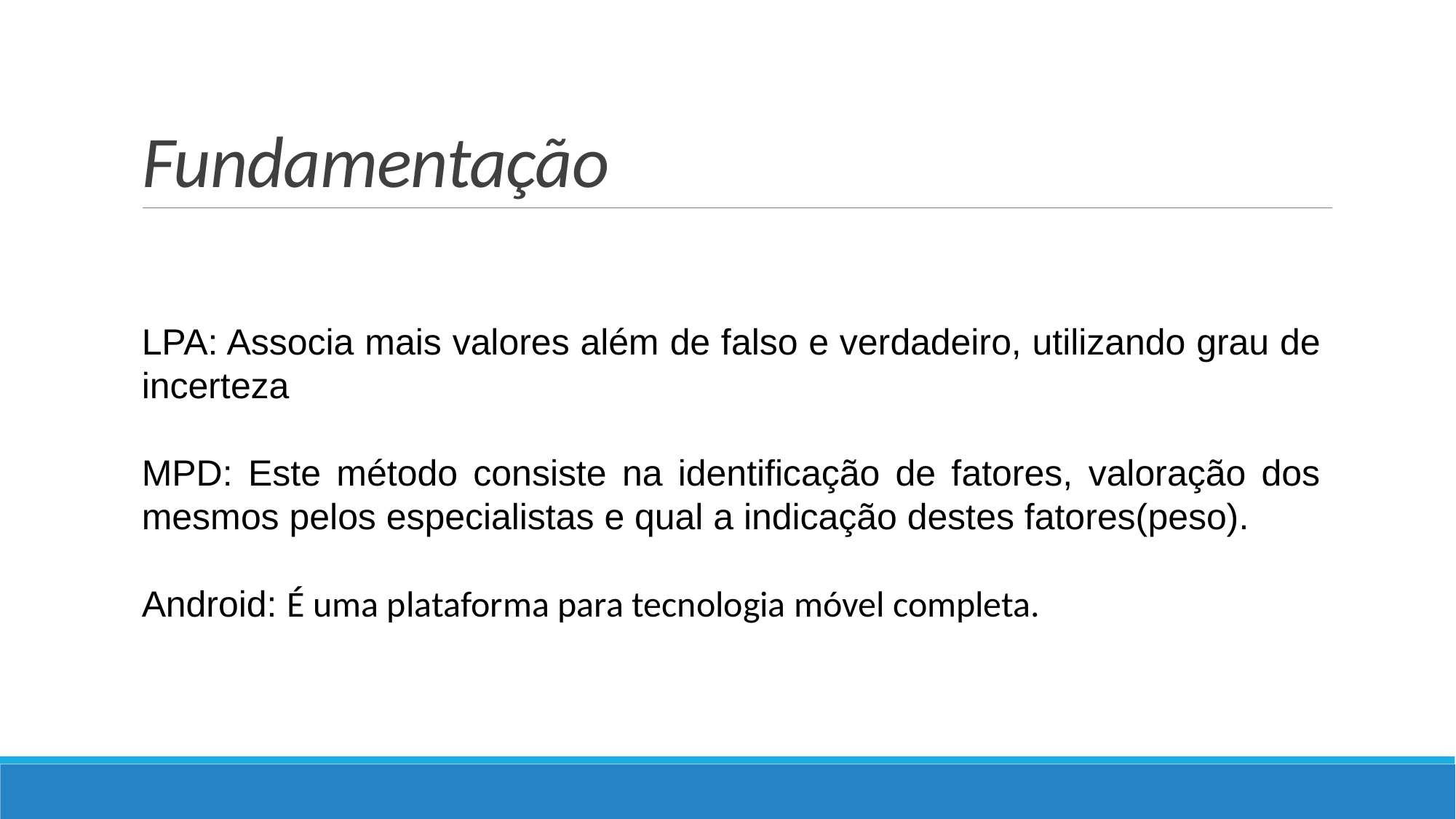

# Fundamentação
LPA: Associa mais valores além de falso e verdadeiro, utilizando grau de incerteza

MPD: Este método consiste na identificação de fatores, valoração dos mesmos pelos especialistas e qual a indicação destes fatores(peso).

Android: É uma plataforma para tecnologia móvel completa.